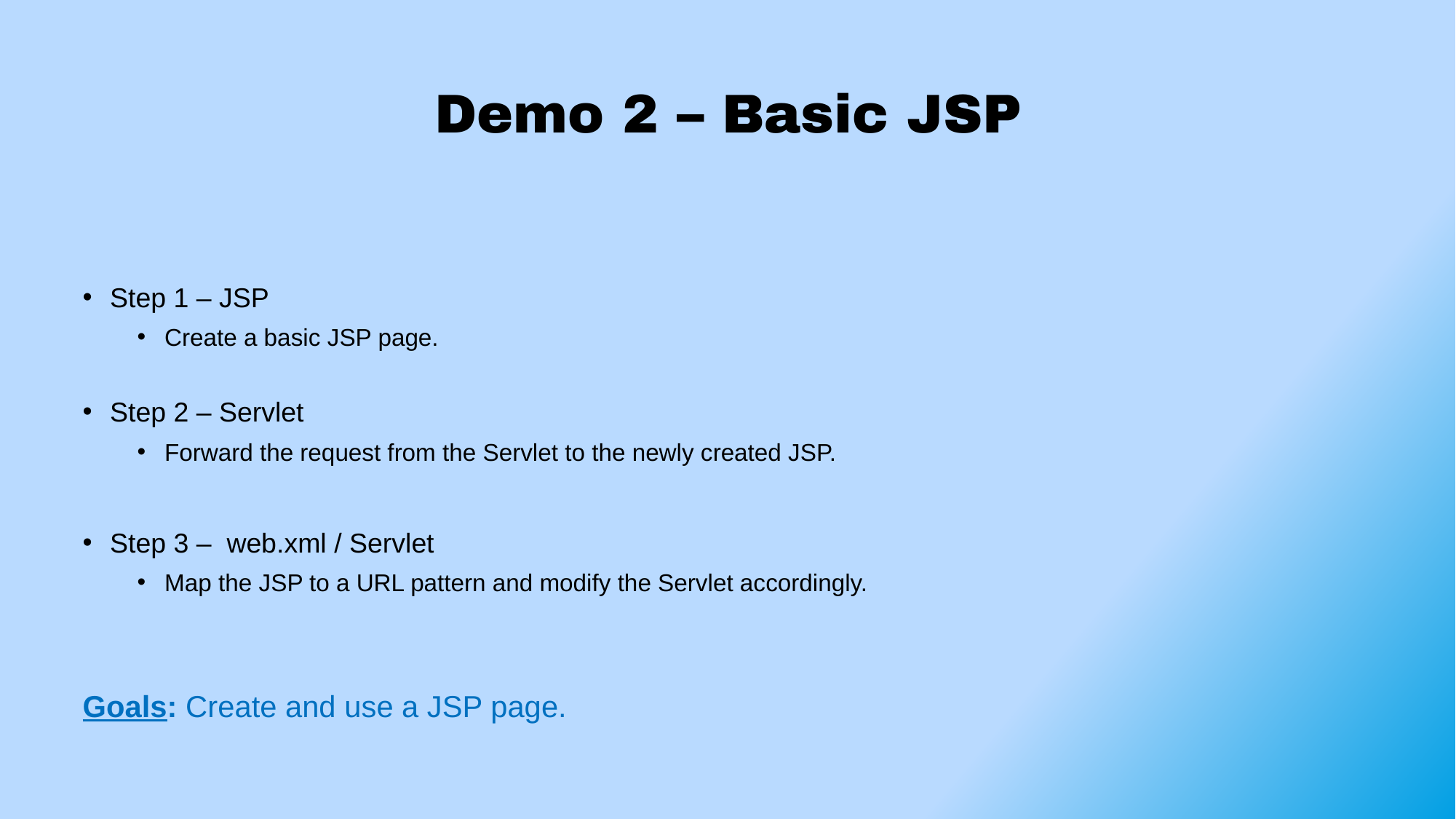

# Demo 2 – Basic JSP
Step 1 – JSP
Create a basic JSP page.

Step 2 – Servlet
Forward the request from the Servlet to the newly created JSP.

Step 3 –  web.xml / Servlet
Map the JSP to a URL pattern and modify the Servlet accordingly.

Goals: Create and use a JSP page.